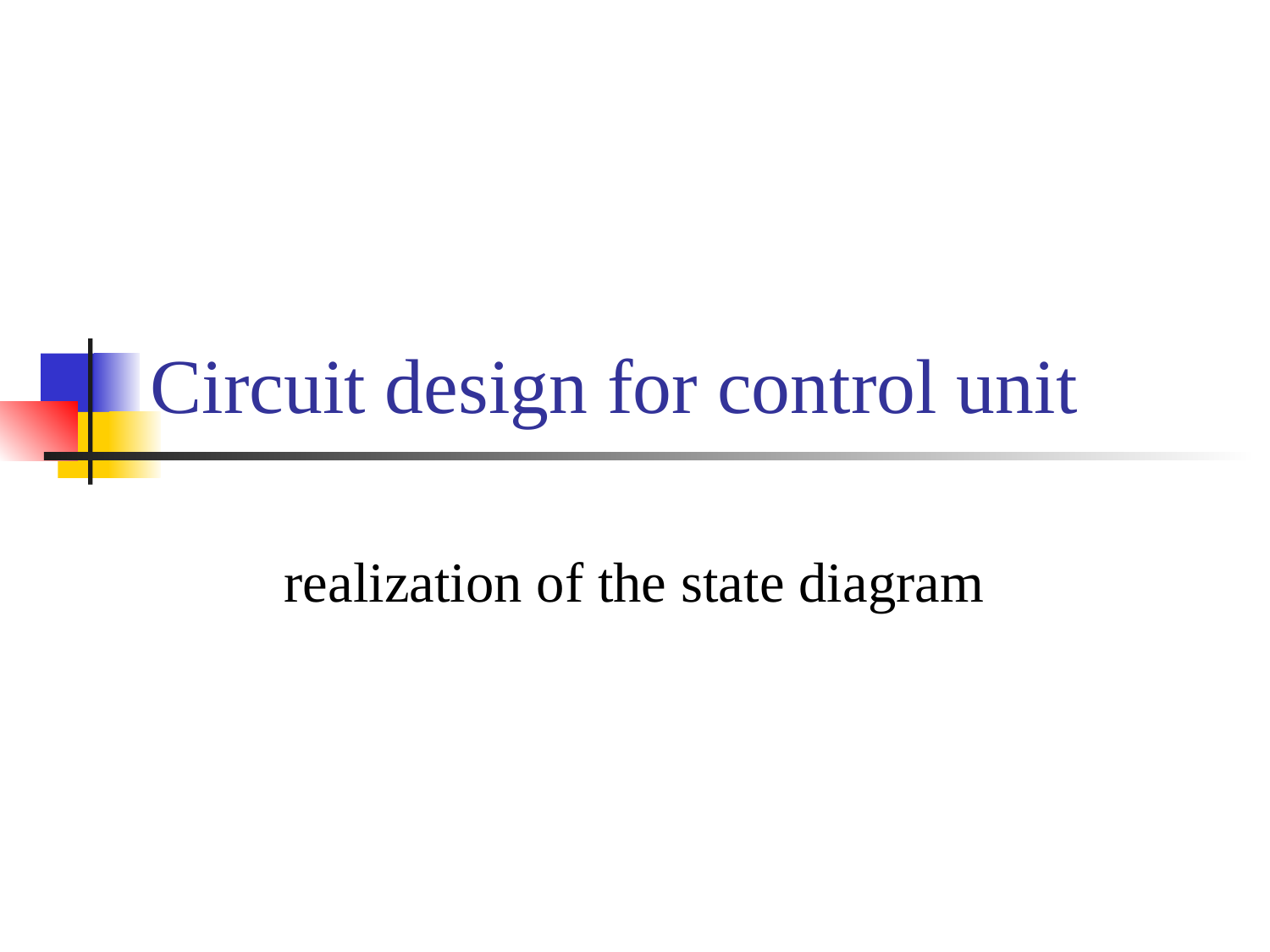

# Circuit design for control unit
realization of the state diagram